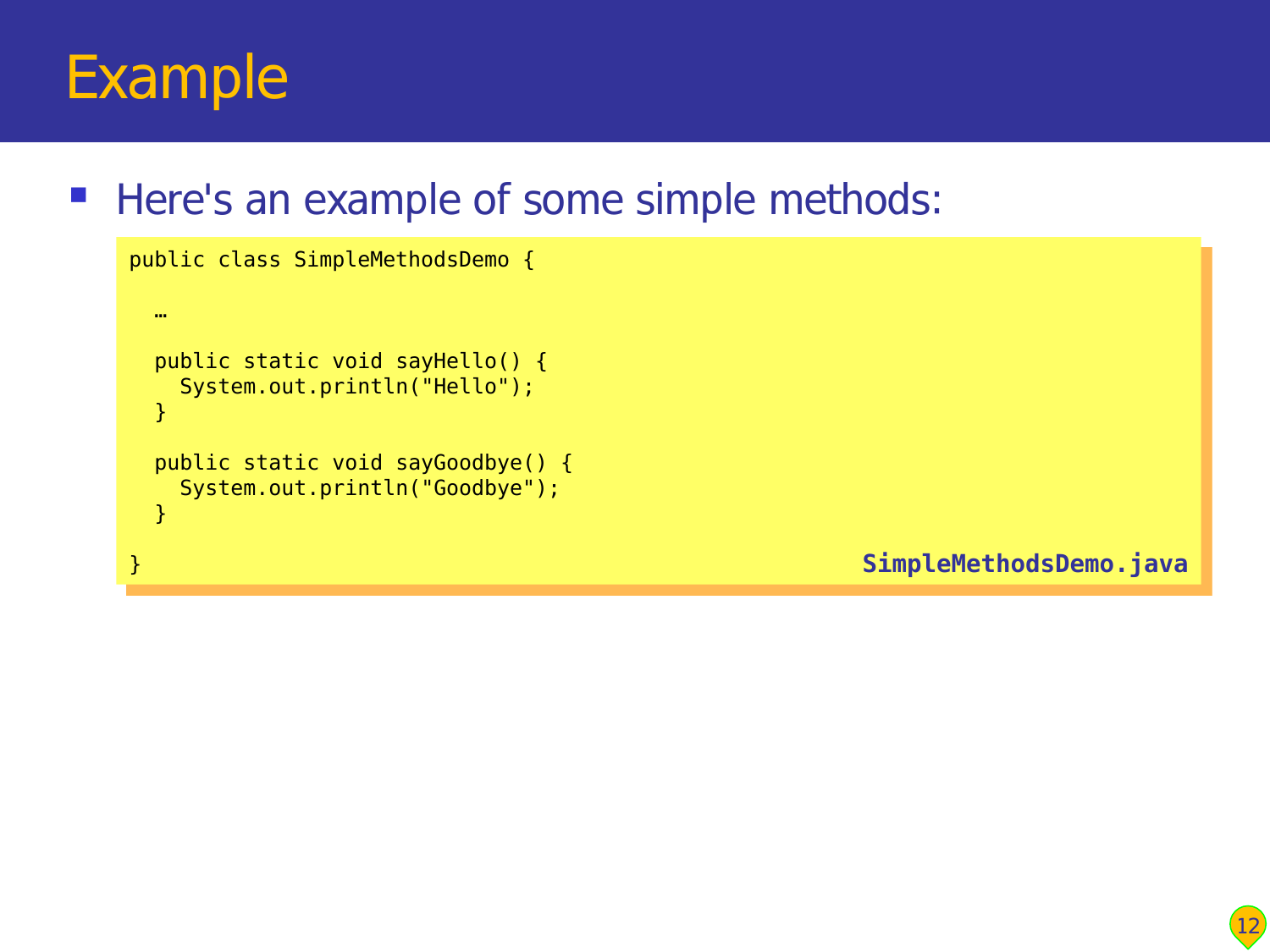

# Example
Here's an example of some simple methods:
public class SimpleMethodsDemo {

  …

  public static void sayHello() {
    System.out.println("Hello");
  }

  public static void sayGoodbye() {
    System.out.println("Goodbye");
  }

}
SimpleMethodsDemo.java
12